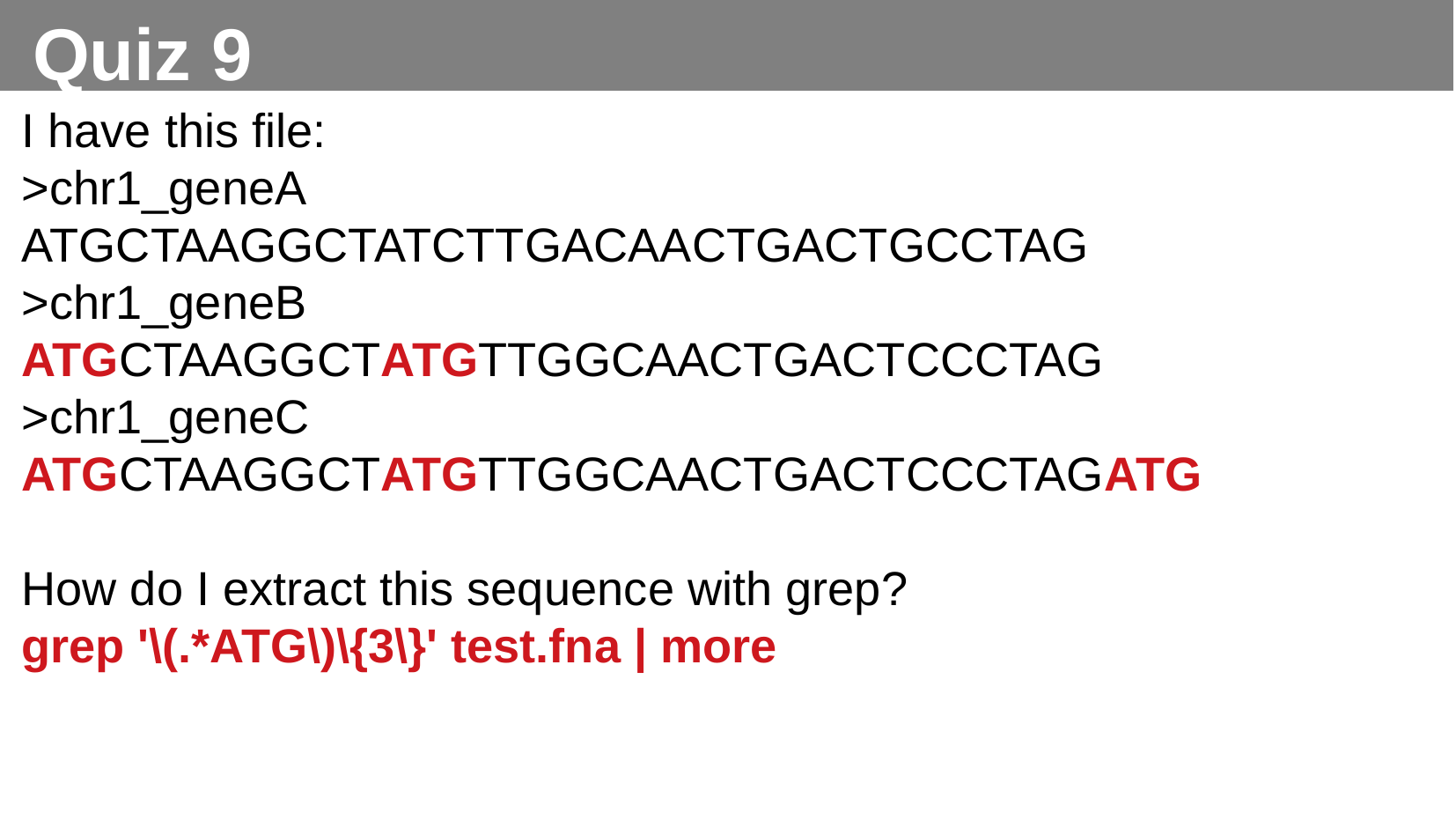

Quiz 9

I have this file:
>chr1_geneA
ATGCTAAGGCTATCTTGACAACTGACTGCCTAG
>chr1_geneB
ATGCTAAGGCTATGTTGGCAACTGACTCCCTAG
>chr1_geneC
ATGCTAAGGCTATGTTGGCAACTGACTCCCTAGATG

How do I extract this sequence with grep?
grep '\(.*ATG\)\{3\}' test.fna | more